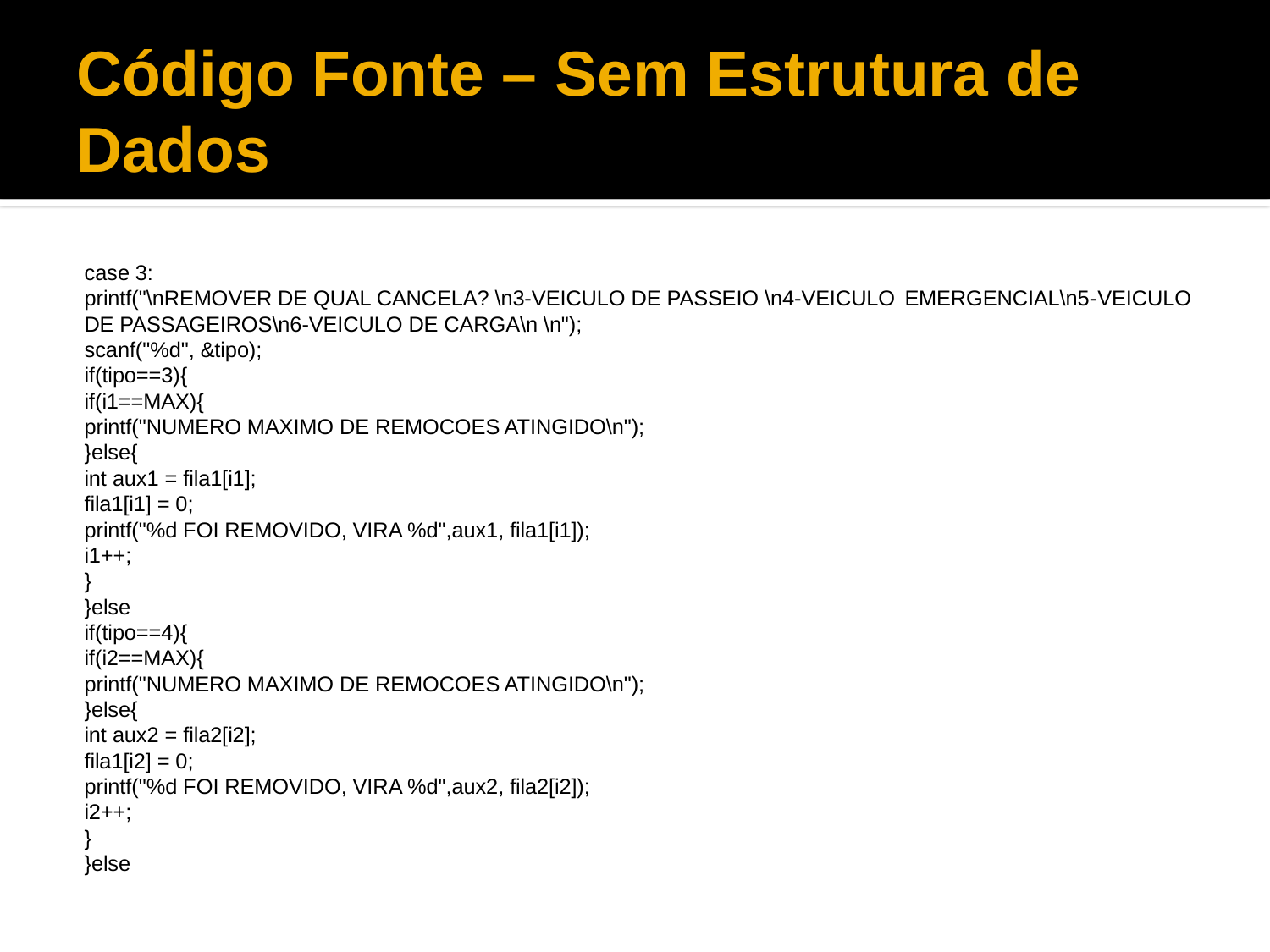

# Código Fonte – Sem Estrutura de Dados
case 3:
	printf("\nREMOVER DE QUAL CANCELA? \n3-VEICULO DE PASSEIO \n4-VEICULO 	EMERGENCIAL\n5-	VEICULO DE PASSAGEIROS\n6-VEICULO DE CARGA\n \n");
	scanf("%d", &tipo);
	if(tipo==3){
		if(i1==MAX){
			printf("NUMERO MAXIMO DE REMOCOES ATINGIDO\n");
		}else{
			int aux1 = fila1[i1];
			fila1[i1] = 0;
			printf("%d FOI REMOVIDO, VIRA %d",aux1, fila1[i1]);
			i1++;
		}
	}else
	if(tipo==4){
		if(i2==MAX){
			printf("NUMERO MAXIMO DE REMOCOES ATINGIDO\n");
		}else{
			int aux2 = fila2[i2];
			fila1[i2] = 0;
			printf("%d FOI REMOVIDO, VIRA %d",aux2, fila2[i2]);
			i2++;
		}
	}else